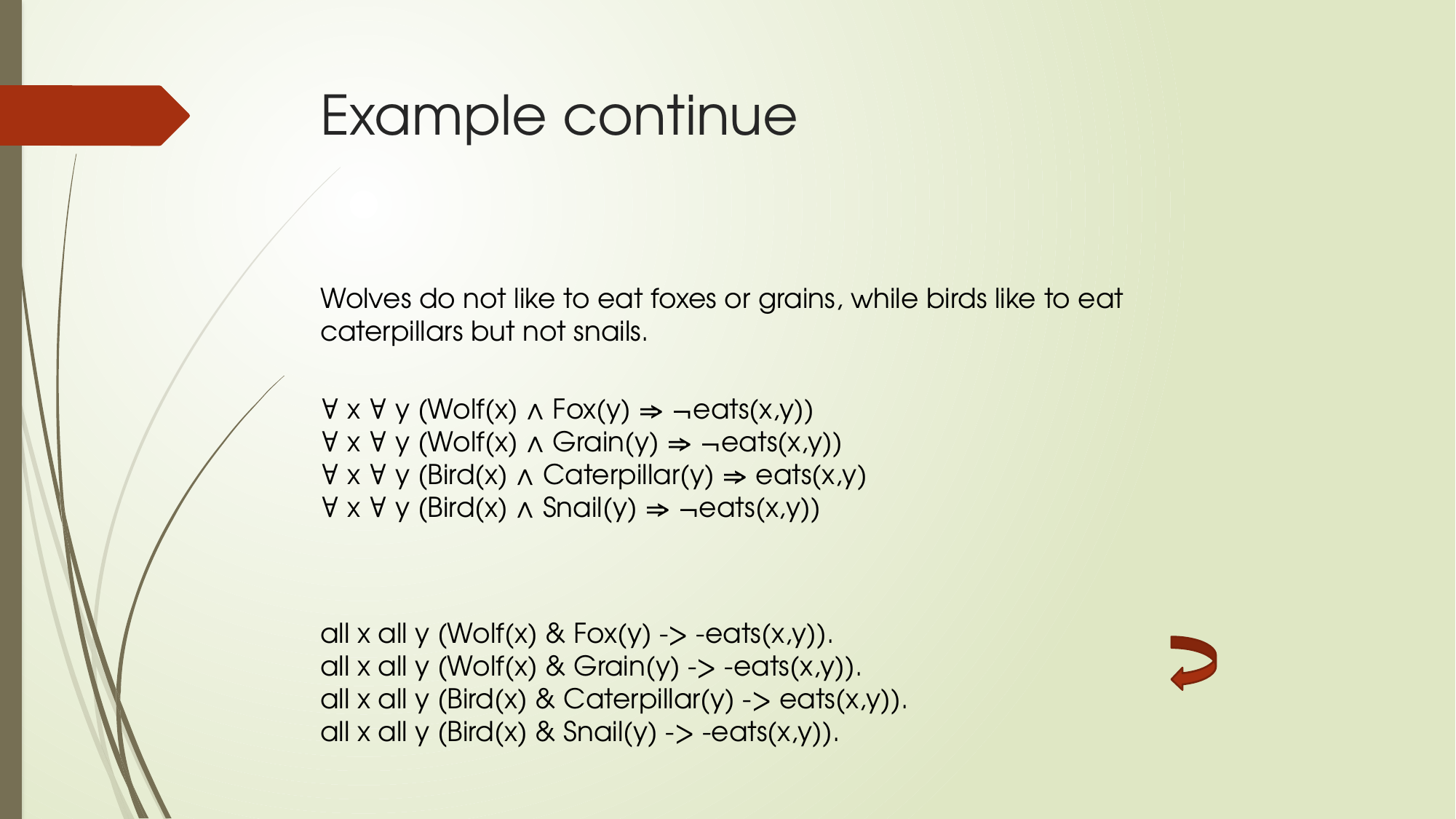

# Example continue
Wolves do not like to eat foxes or grains, while birds like to eat caterpillars but not snails.

∀ x ∀ y (Wolf(x) ∧ Fox(y) ⇒ ¬eats(x,y))
∀ x ∀ y (Wolf(x) ∧ Grain(y) ⇒ ¬eats(x,y))
∀ x ∀ y (Bird(x) ∧ Caterpillar(y) ⇒ eats(x,y)
∀ x ∀ y (Bird(x) ∧ Snail(y) ⇒ ¬eats(x,y))
all x all y (Wolf(x) & Fox(y) -> -eats(x,y)).
all x all y (Wolf(x) & Grain(y) -> -eats(x,y)).
all x all y (Bird(x) & Caterpillar(y) -> eats(x,y)).
all x all y (Bird(x) & Snail(y) -> -eats(x,y)).